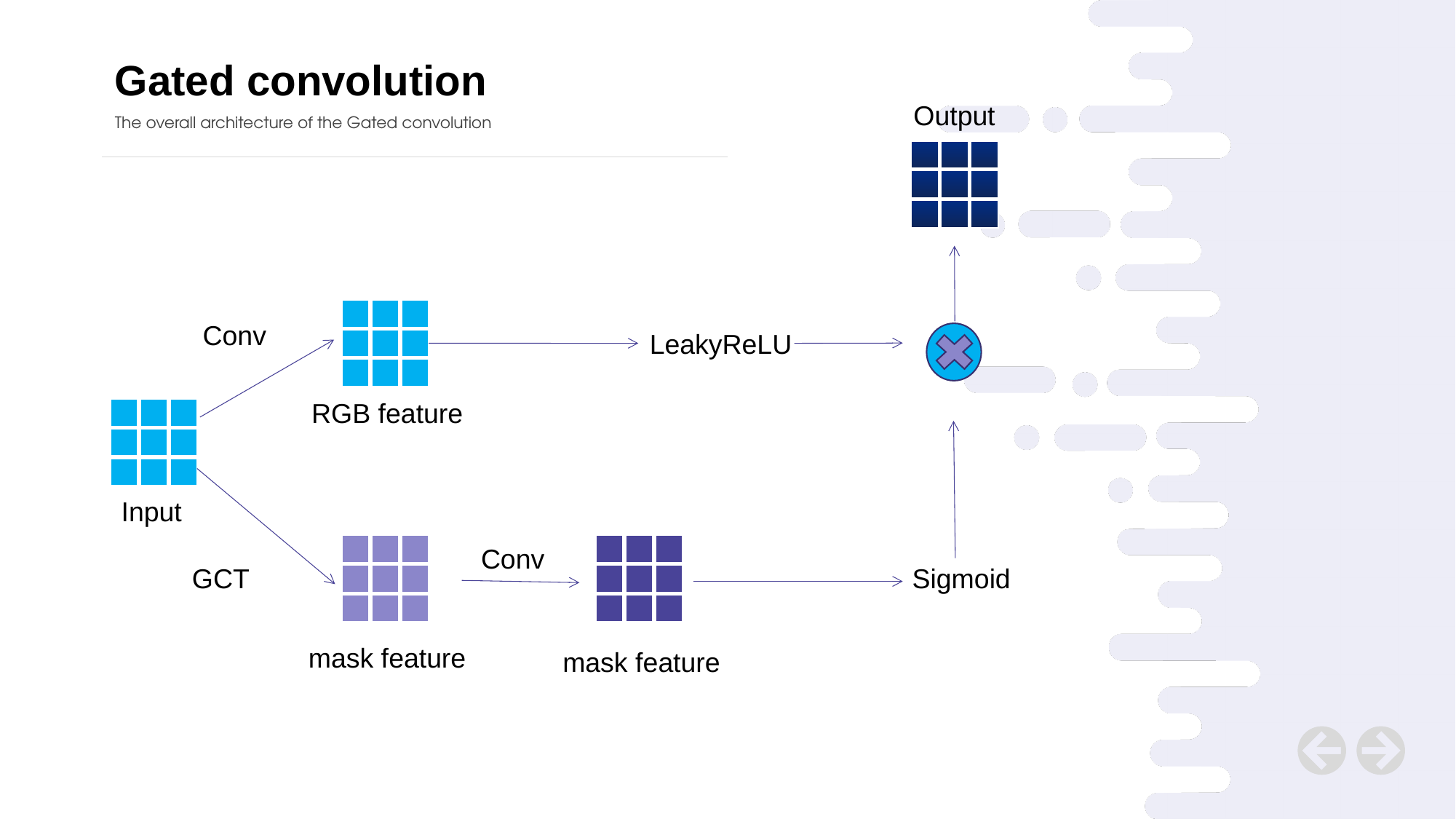

Gated convolution
Output
The overall architecture of the Gated convolution

Conv
LeakyReLU

RGB feature

Input

Conv
GCT
Sigmoid
mask feature
mask feature